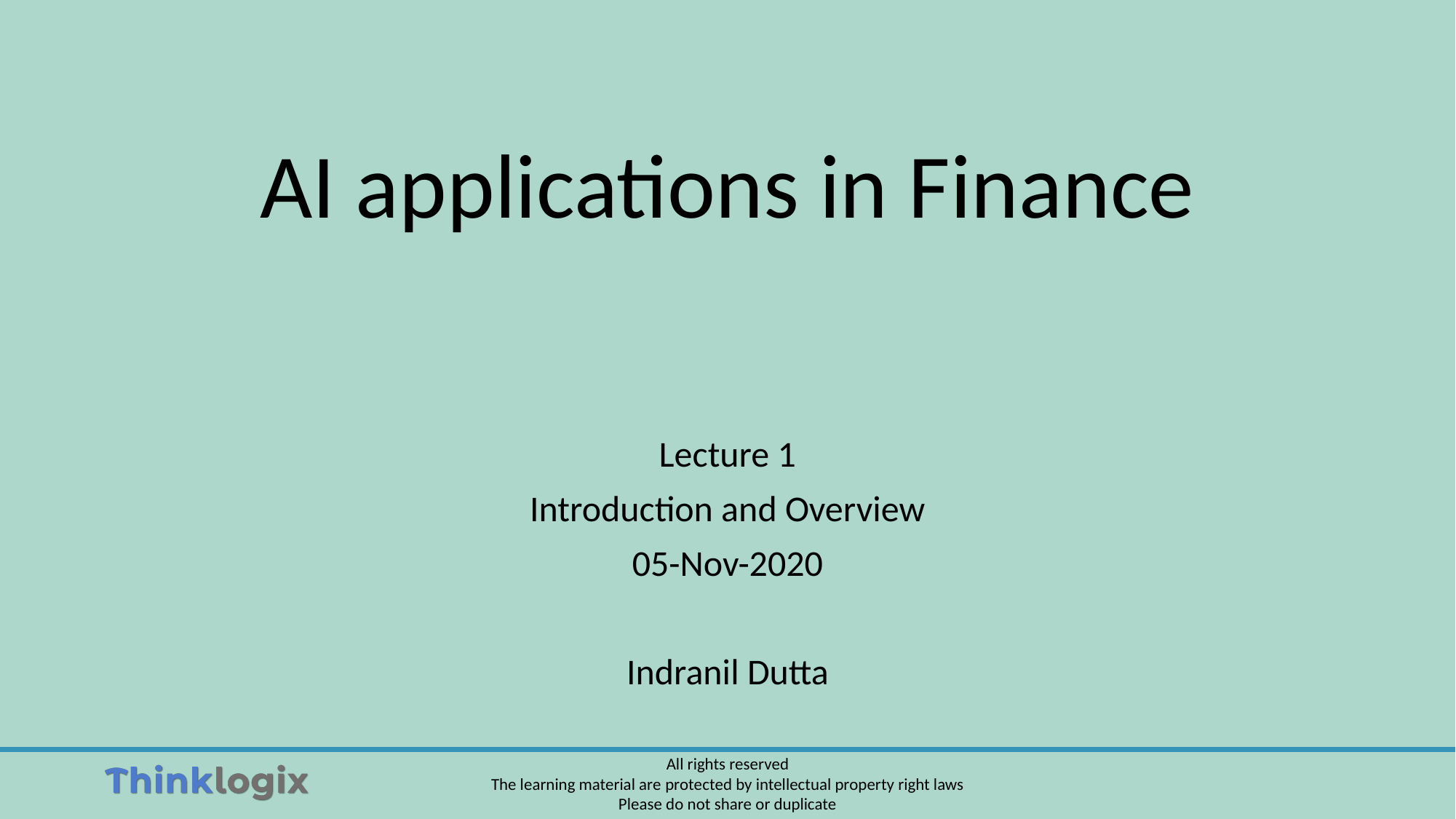

# AI applications in Finance
Lecture 1
Introduction and Overview
05-Nov-2020

Indranil Dutta